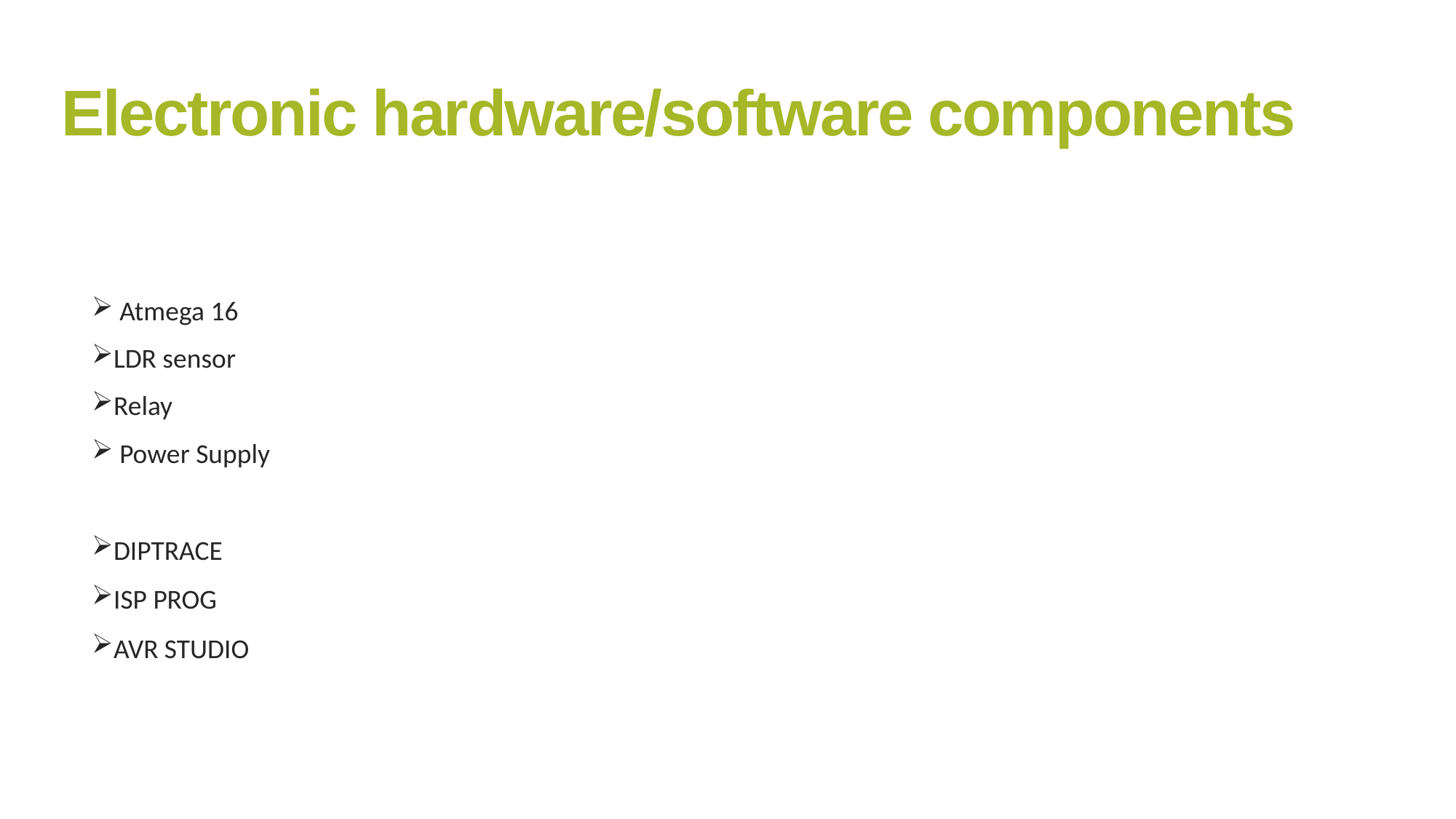

# Electronic hardware/software components

 Atmega 16
LDR sensor
Relay
 Power Supply

DIPTRACE
ISP PROG
AVR STUDIO